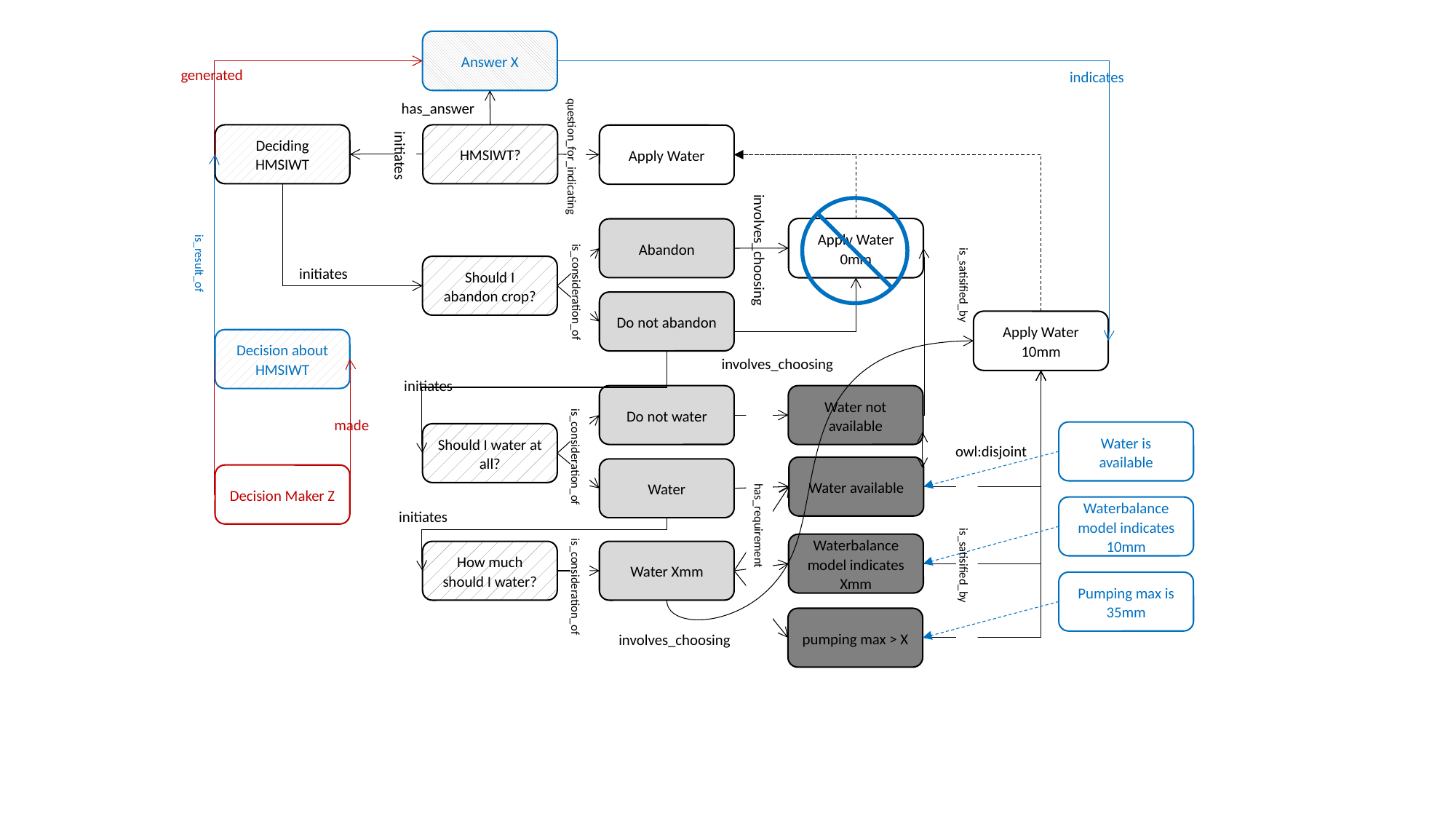

Answer X
generated
indicates
has_answer
Deciding HMSIWT
HMSIWT?
Apply Water
initiates
question_for_indicating

Apply Water 0mm
Abandon
involves_choosing
Should I abandon crop?
initiates
is_result_of
is_satisified_by
is_consideration_of
Do not abandon
Apply Water 10mm
Decision about HMSIWT
involves_choosing
initiates
Do not water
Water not available
made
Water is available
Should I water at all?
owl:disjoint
is_consideration_of
Water available
Water
Decision Maker Z
Waterbalance model indicates 10mm
initiates
has_requirement
Waterbalance model indicates Xmm
How much should I water?
Water Xmm
is_satisified_by
Pumping max is 35mm
is_consideration_of
pumping max > X
involves_choosing